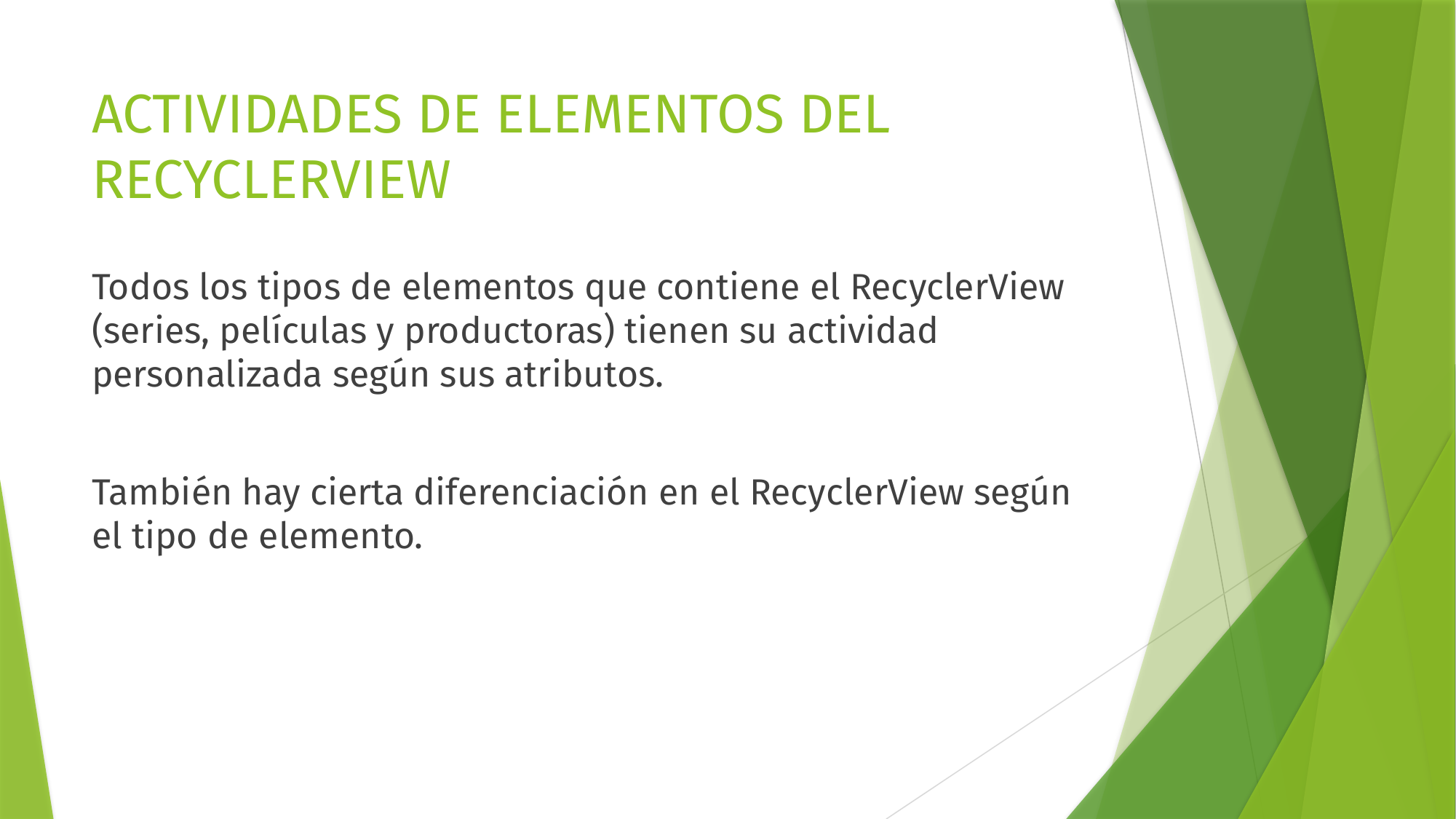

# ACTIVIDADES DE ELEMENTOS DEL RECYCLERVIEW
Todos los tipos de elementos que contiene el RecyclerView (series, películas y productoras) tienen su actividad personalizada según sus atributos.

También hay cierta diferenciación en el RecyclerView según el tipo de elemento.